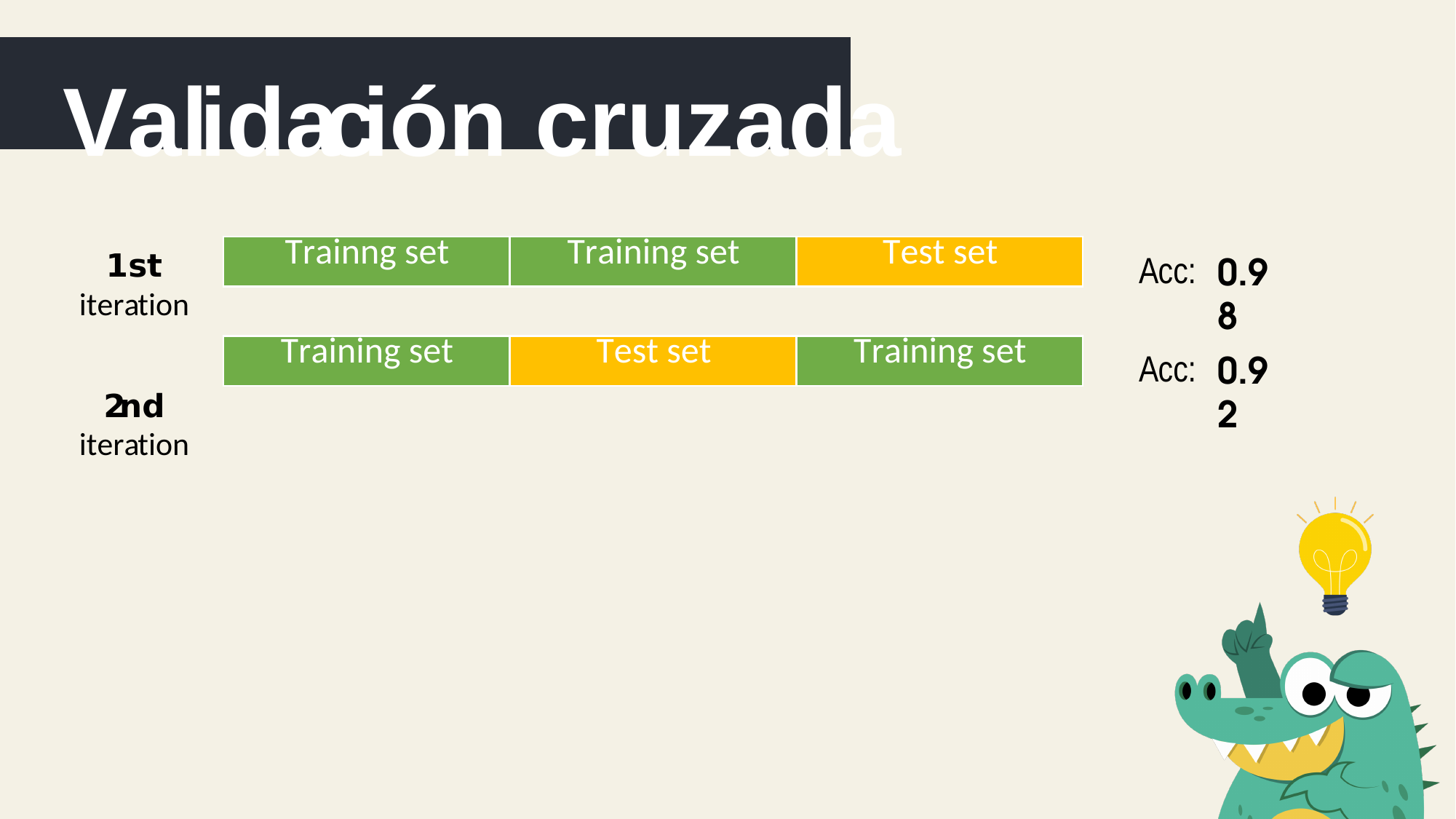

# Validación cruzada
| Trainng set | Training set | Test set |
| --- | --- | --- |
1st iteration

2nd iteration
Acc:
0.98
| Training set | Test set | Training set |
| --- | --- | --- |
Acc:
0.92